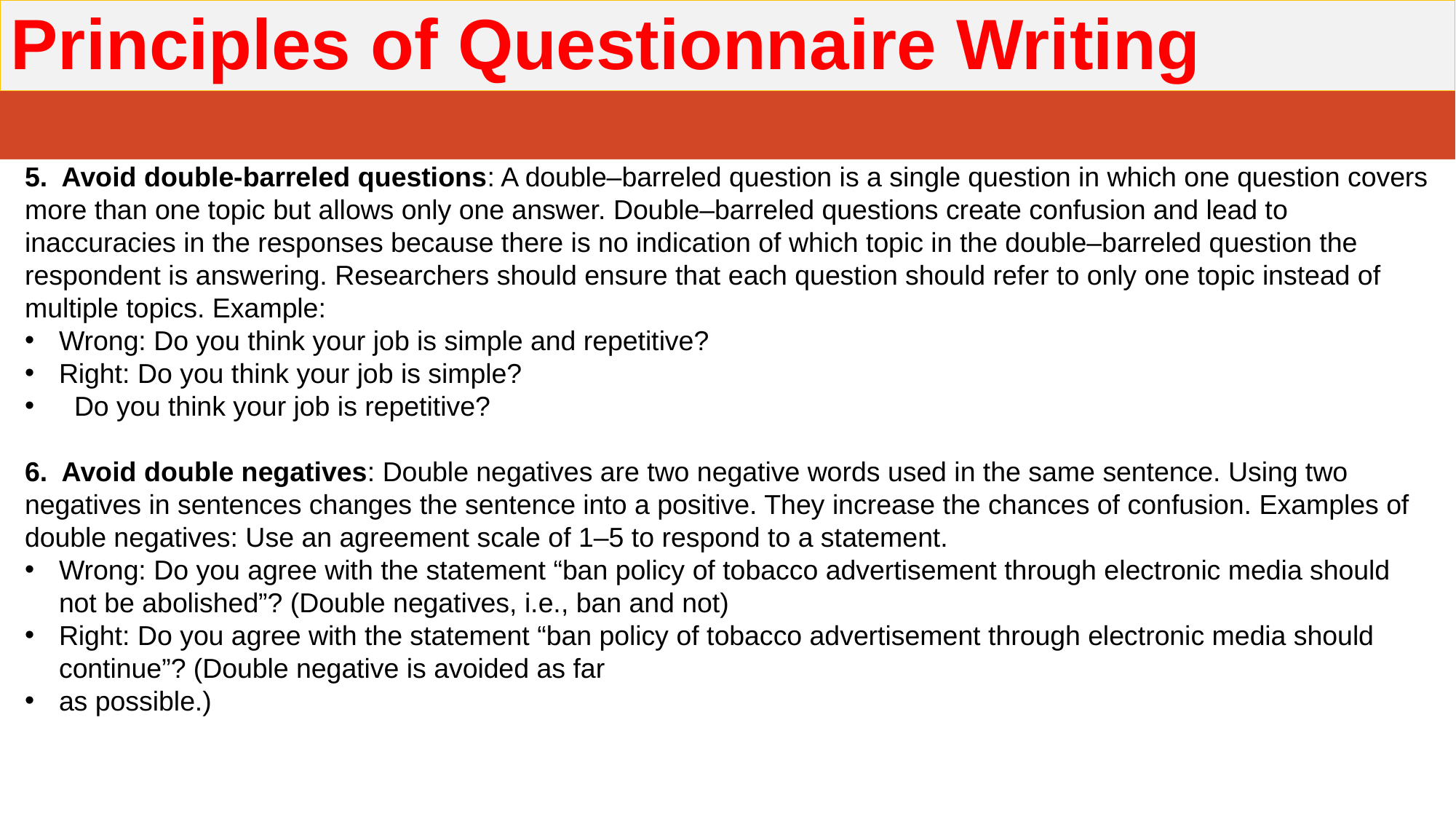

# Principles of Questionnaire Writing
5.  Avoid double-barreled questions: A double–barreled question is a single question in which one question covers more than one topic but allows only one answer. Double–barreled questions create confusion and lead to inaccuracies in the responses because there is no indication of which topic in the double–barreled question the respondent is answering. Researchers should ensure that each question should refer to only one topic instead of multiple topics. Example:
Wrong: Do you think your job is simple and repetitive?
Right: Do you think your job is simple?
  Do you think your job is repetitive?

6.  Avoid double negatives: Double negatives are two negative words used in the same sentence. Using two negatives in sentences changes the sentence into a positive. They increase the chances of confusion. Examples of double negatives: Use an agreement scale of 1–5 to respond to a statement.
Wrong: Do you agree with the statement “ban policy of tobacco advertisement through electronic media should not be abolished”? (Double negatives, i.e., ban and not)
Right: Do you agree with the statement “ban policy of tobacco advertisement through electronic media should continue”? (Double negative is avoided as far
as possible.)